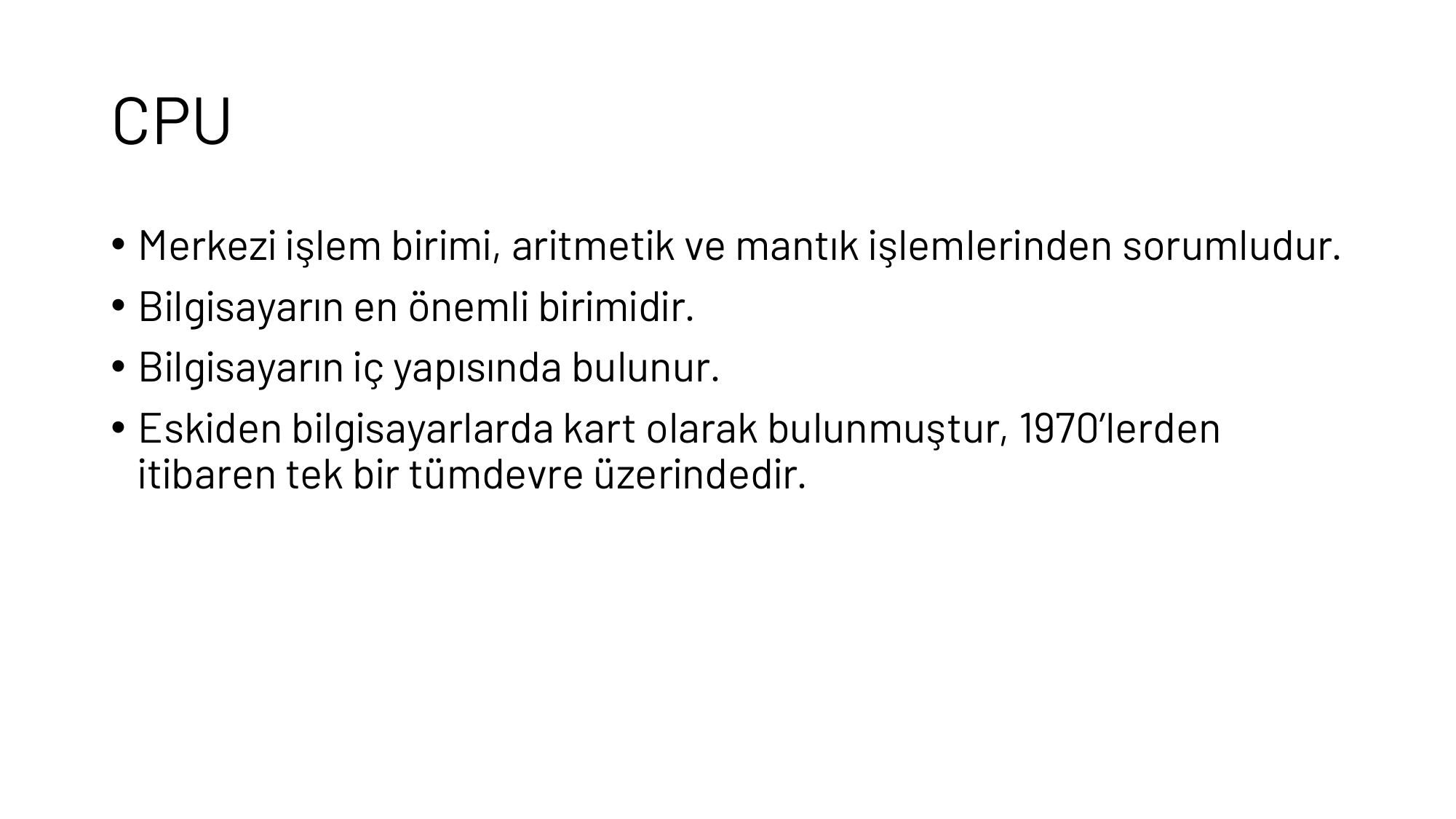

# CPU
Merkezi işlem birimi, aritmetik ve mantık işlemlerinden sorumludur.
Bilgisayarın en önemli birimidir.
Bilgisayarın iç yapısında bulunur.
Eskiden bilgisayarlarda kart olarak bulunmuştur, 1970’lerden itibaren tek bir tümdevre üzerindedir.